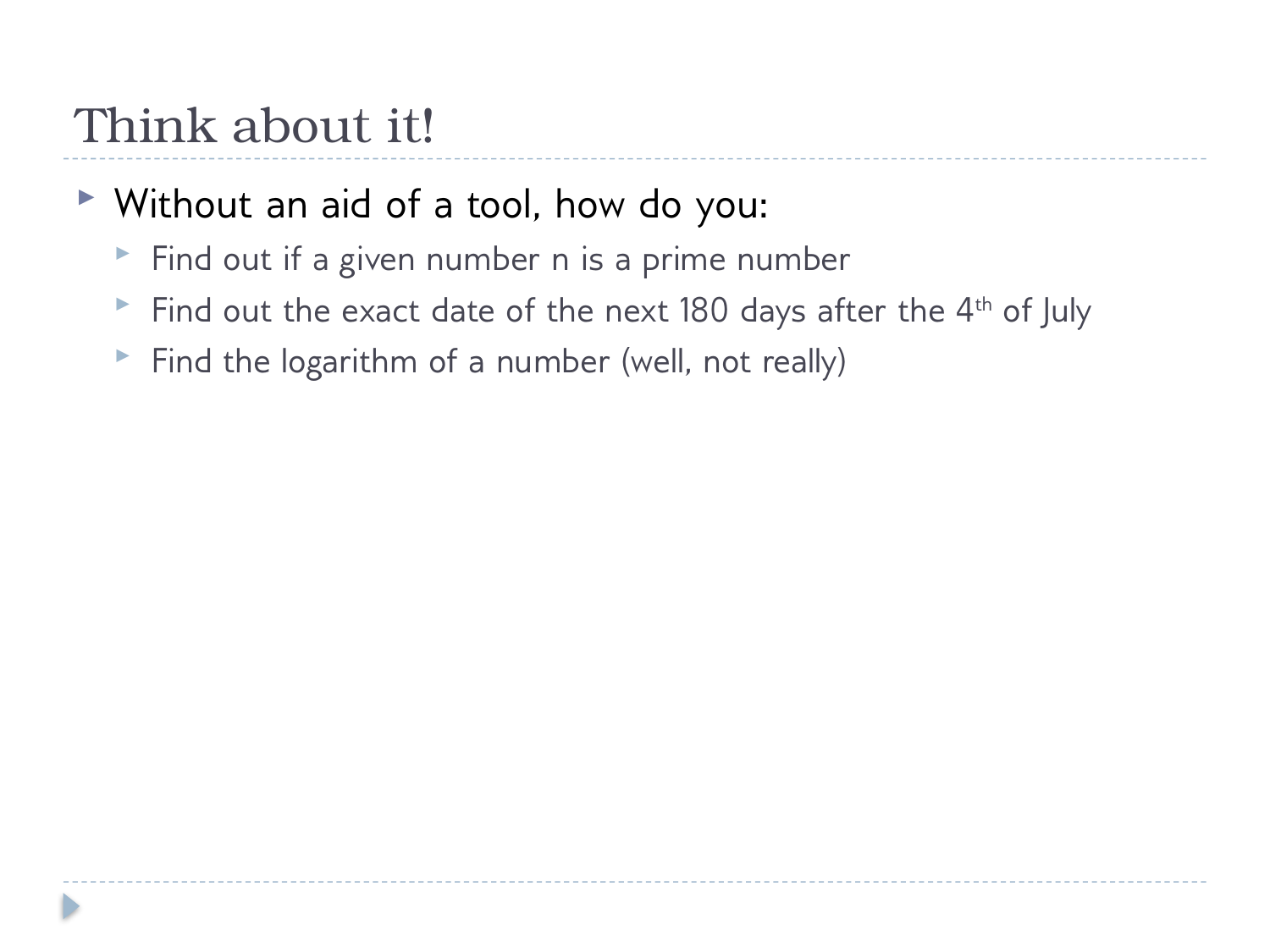

# Think about it!
Without an aid of a tool, how do you:
Find out if a given number n is a prime number
Find out the exact date of the next 180 days after the 4th of July
Find the logarithm of a number (well, not really)